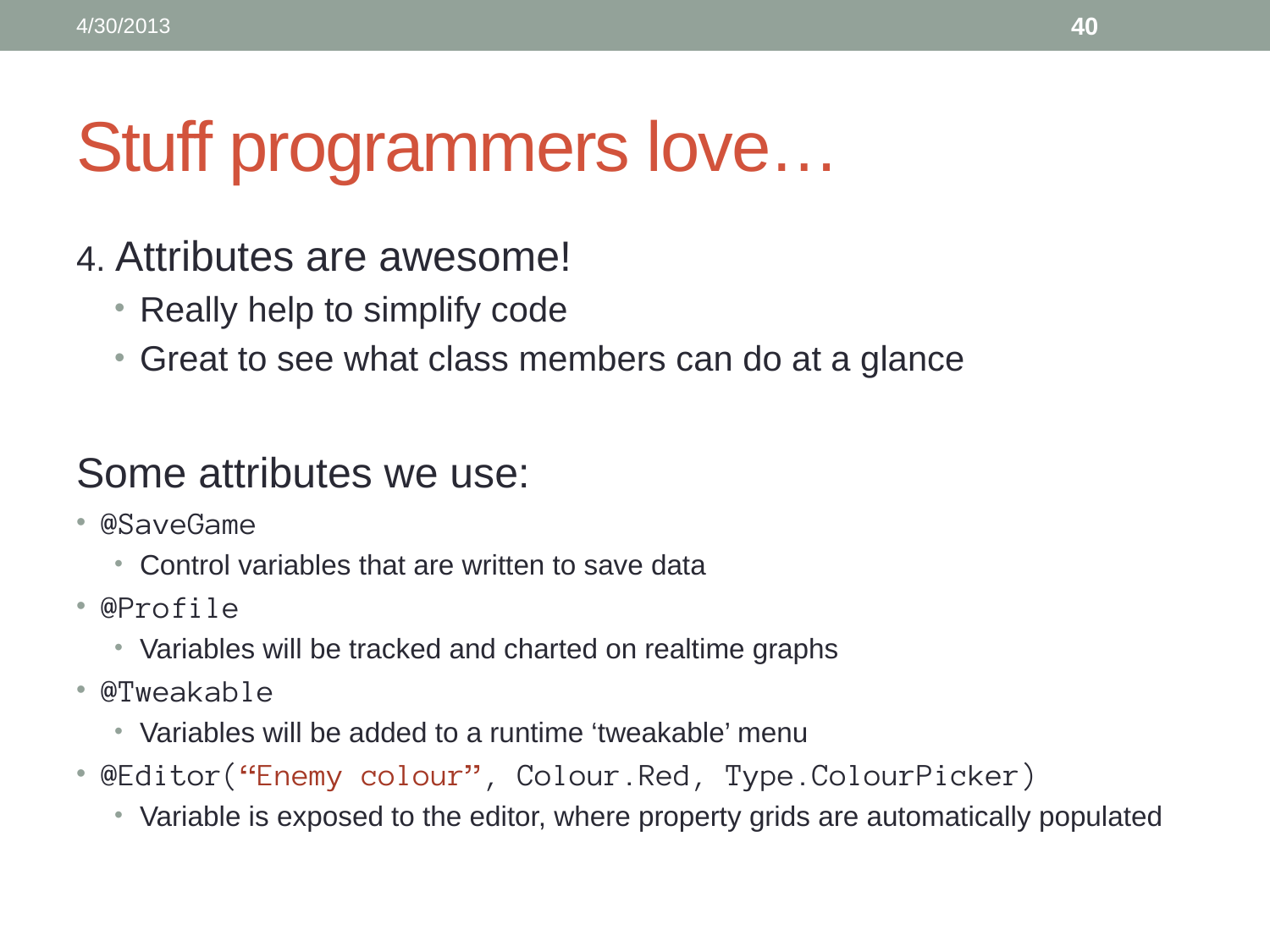

4/30/2013

40
# Stuff programmers love…
4. Attributes are awesome!
Really help to simplify code
Great to see what class members can do at a glance

Some attributes we use:
@SaveGame
Control variables that are written to save data
@Profile
Variables will be tracked and charted on realtime graphs
@Tweakable
Variables will be added to a runtime ‘tweakable’ menu
@Editor(“Enemy colour”, Colour.Red, Type.ColourPicker)
Variable is exposed to the editor, where property grids are automatically populated